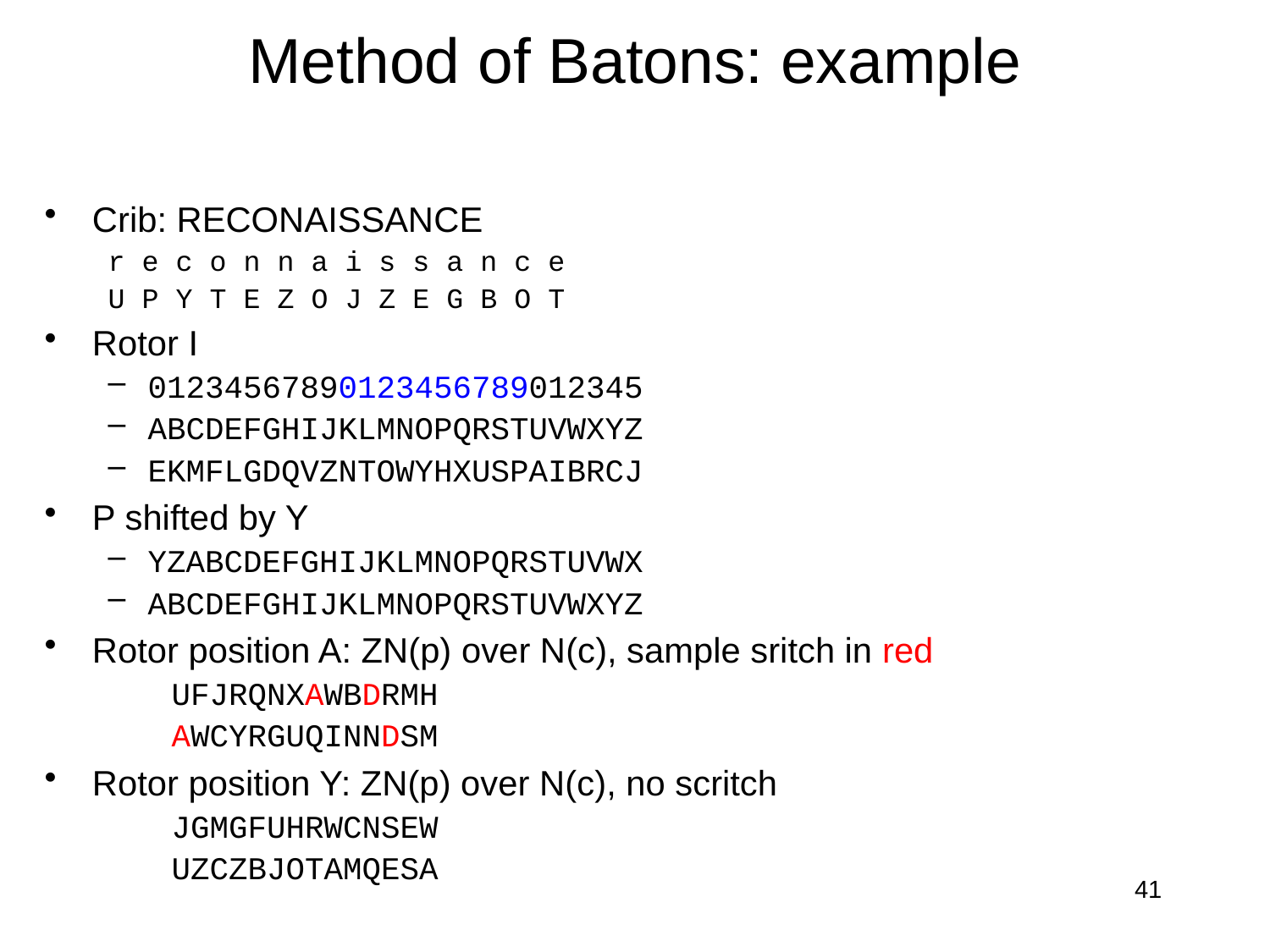

# Method of Batons: example
Crib: RECONAISSANCE
r e c o n n a i s s a n c e
U P Y T E Z O J Z E G B O T
Rotor I
01234567890123456789012345
ABCDEFGHIJKLMNOPQRSTUVWXYZ
EKMFLGDQVZNTOWYHXUSPAIBRCJ
P shifted by Y
YZABCDEFGHIJKLMNOPQRSTUVWX
ABCDEFGHIJKLMNOPQRSTUVWXYZ
Rotor position A: ZN(p) over N(c), sample sritch in red
UFJRQNXAWBDRMH
AWCYRGUQINNDSM
Rotor position Y: ZN(p) over N(c), no scritch
JGMGFUHRWCNSEW
UZCZBJOTAMQESA

41